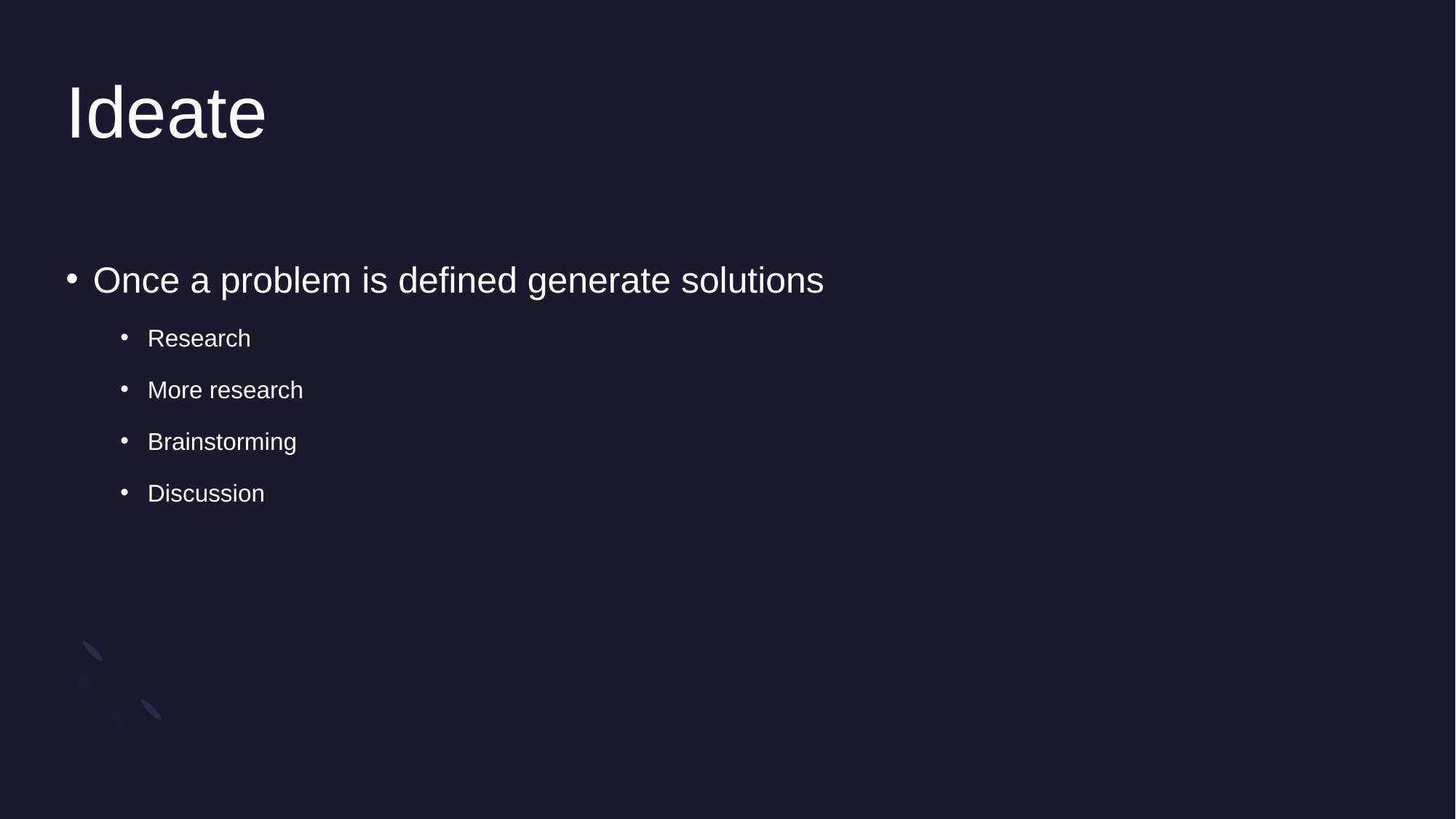

# Ideate
Once a problem is defined generate solutions
Research
More research
Brainstorming
Discussion